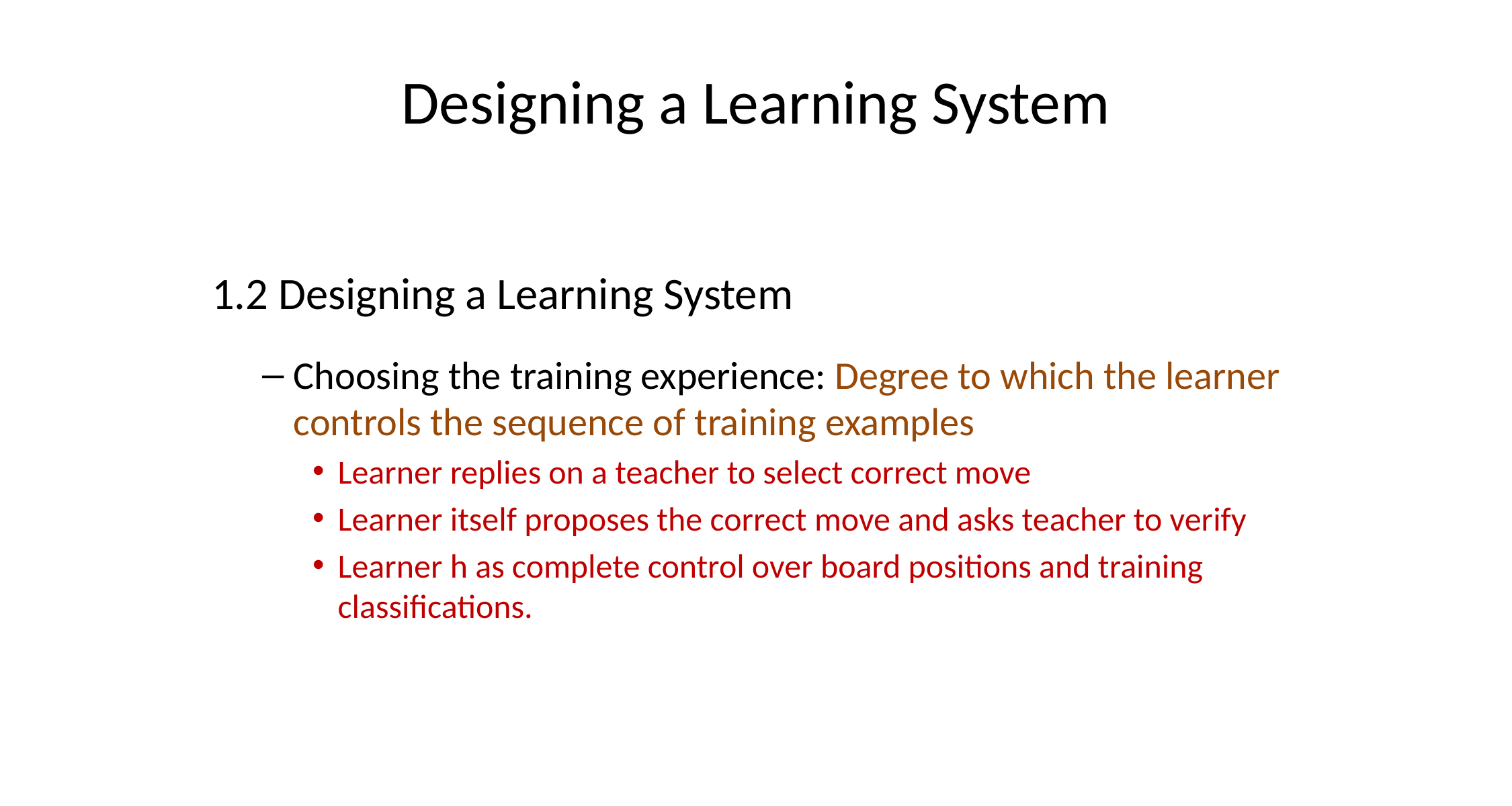

# Designing a Learning System
1.2 Designing a Learning System

Choosing the training experience: Degree to which the learner controls the sequence of training examples
Learner replies on a teacher to select correct move
Learner itself proposes the correct move and asks teacher to verify
Learner h as complete control over board positions and training classifications.